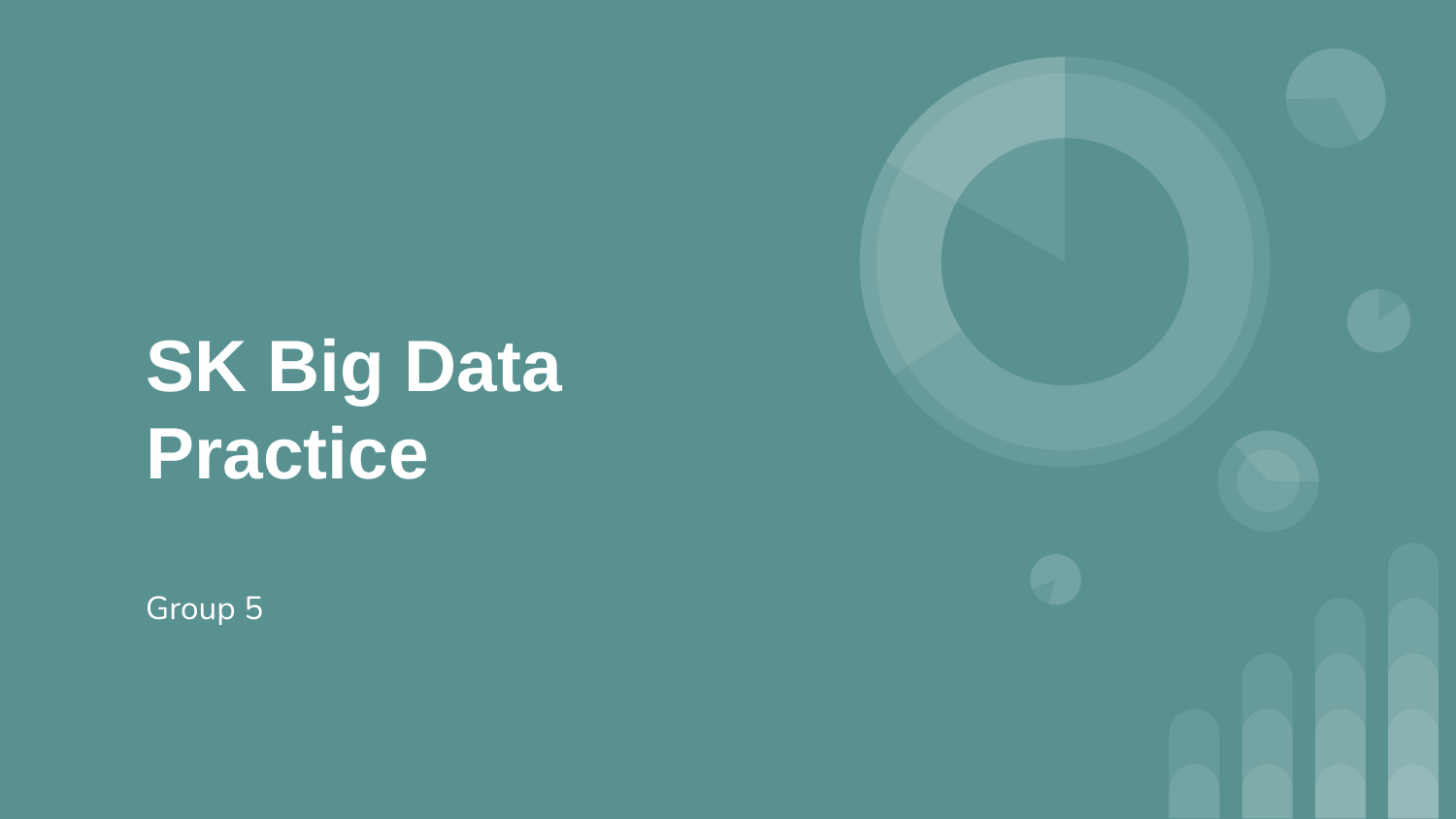

# SK Big Data Practice
Group 5